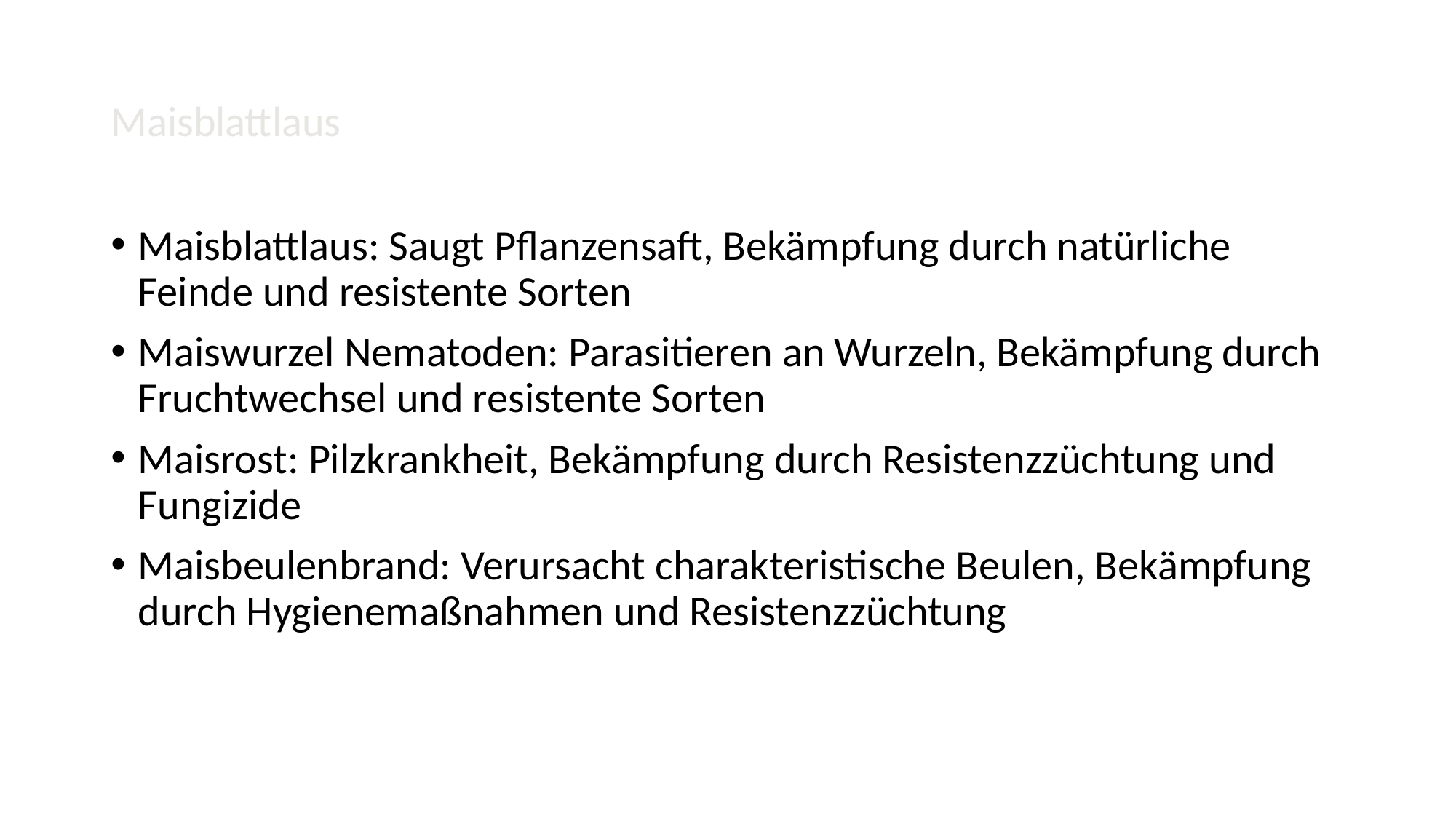

# Maisblattlaus
Maisblattlaus: Saugt Pflanzensaft, Bekämpfung durch natürliche Feinde und resistente Sorten
Maiswurzel Nematoden: Parasitieren an Wurzeln, Bekämpfung durch Fruchtwechsel und resistente Sorten
Maisrost: Pilzkrankheit, Bekämpfung durch Resistenzzüchtung und Fungizide
Maisbeulenbrand: Verursacht charakteristische Beulen, Bekämpfung durch Hygienemaßnahmen und Resistenzzüchtung